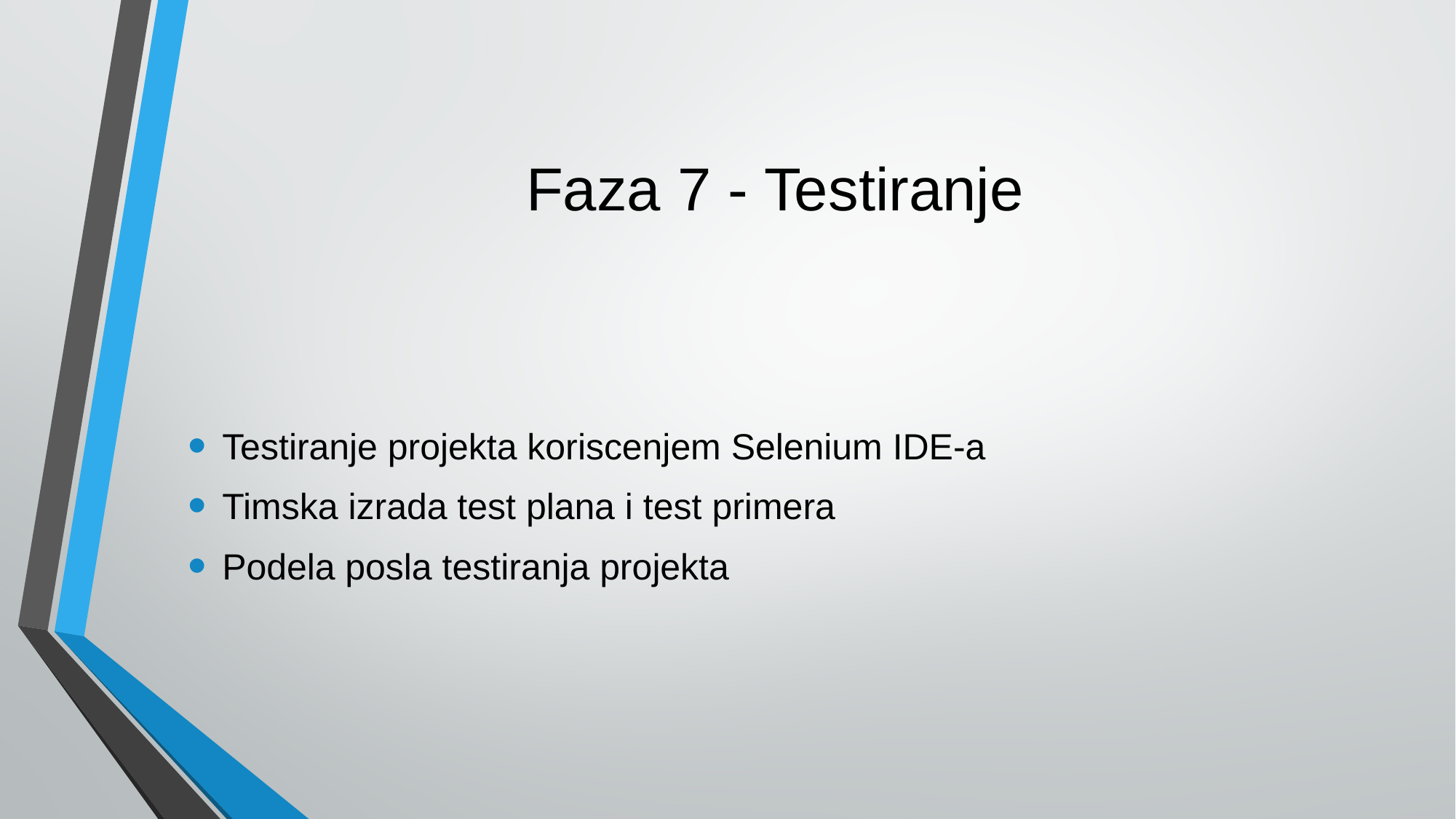

# Faza 7 - Testiranje
Testiranje projekta koriscenjem Selenium IDE-a
Timska izrada test plana i test primera
Podela posla testiranja projekta